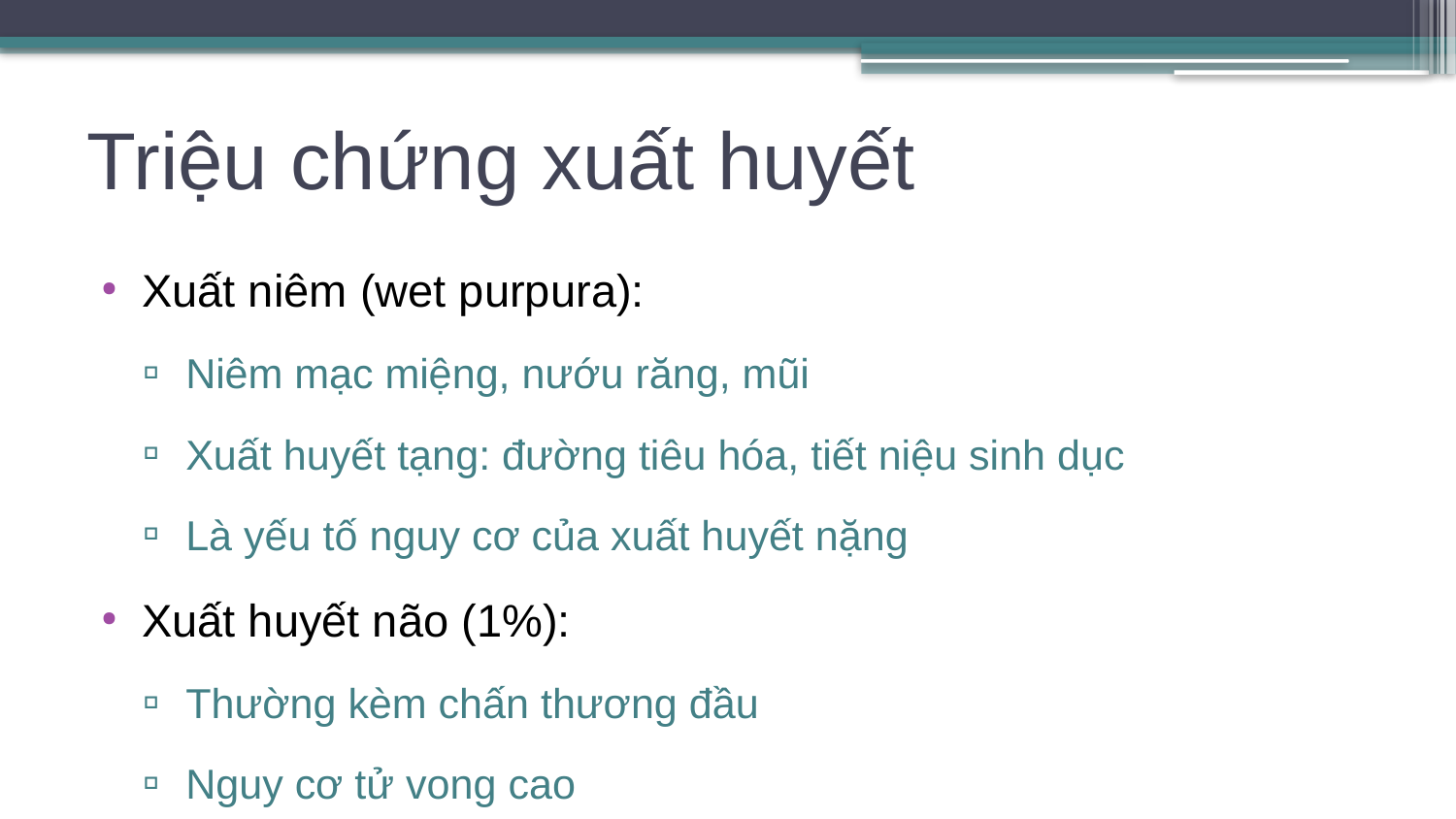

# Triệu chứng xuất huyết
Xuất niêm (wet purpura):
Niêm mạc miệng, nướu răng, mũi
Xuất huyết tạng: đường tiêu hóa, tiết niệu sinh dục
Là yếu tố nguy cơ của xuất huyết nặng
Xuất huyết não (1%):
Thường kèm chấn thương đầu
Nguy cơ tử vong cao